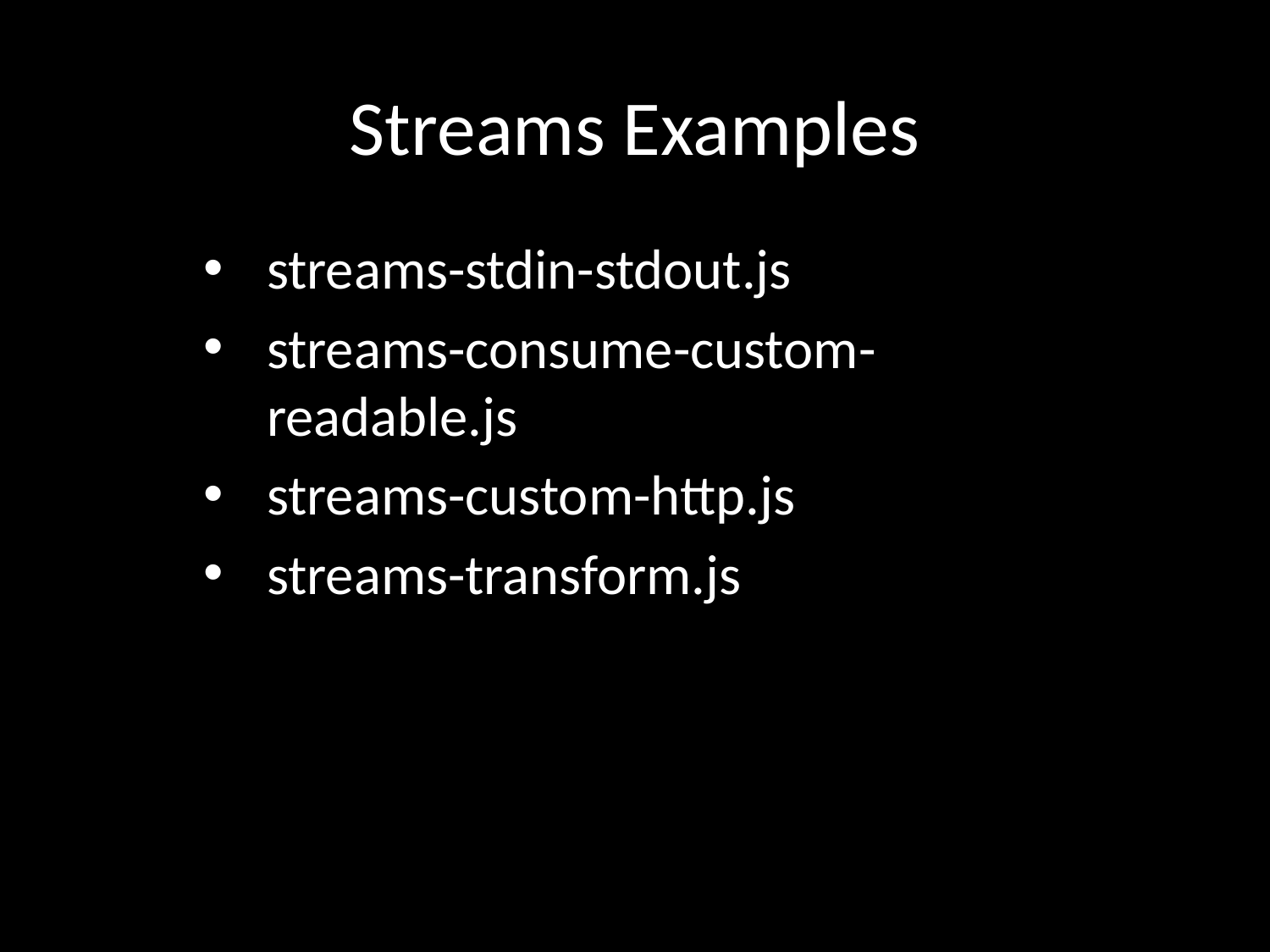

# Streams Examples
streams-stdin-stdout.js
streams-consume-custom-readable.js
streams-custom-http.js
streams-transform.js